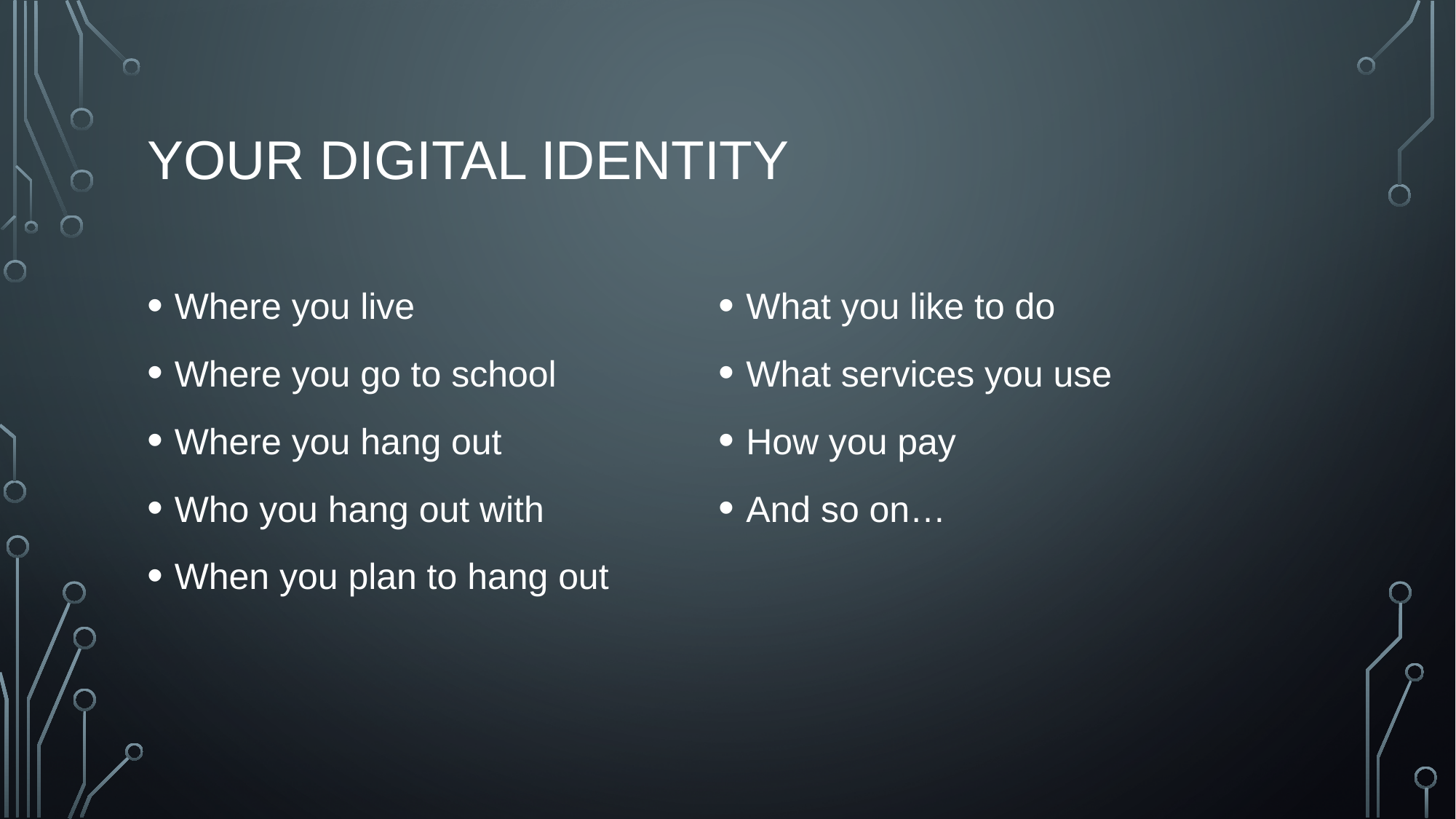

# Your digital Identity
Where you live
Where you go to school
Where you hang out
Who you hang out with
When you plan to hang out
What you like to do
What services you use
How you pay
And so on…